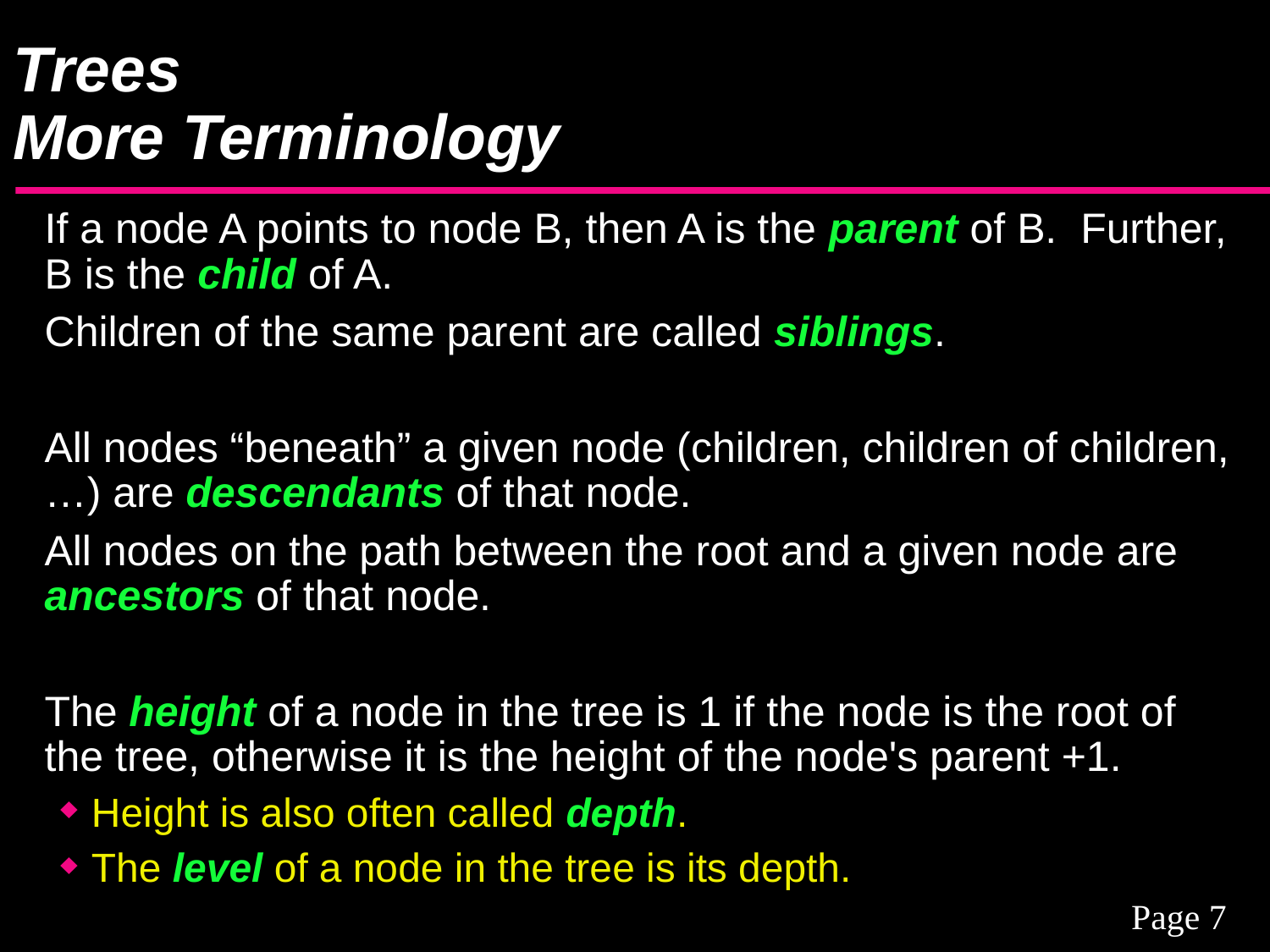

# Trees More Terminology
If a node A points to node B, then A is the parent of B.  Further, B is the child of A.
Children of the same parent are called siblings.

All nodes “beneath” a given node (children, children of children, …) are descendants of that node.
All nodes on the path between the root and a given node are ancestors of that node.

The height of a node in the tree is 1 if the node is the root of the tree, otherwise it is the height of the node's parent +1.
Height is also often called depth.
The level of a node in the tree is its depth.